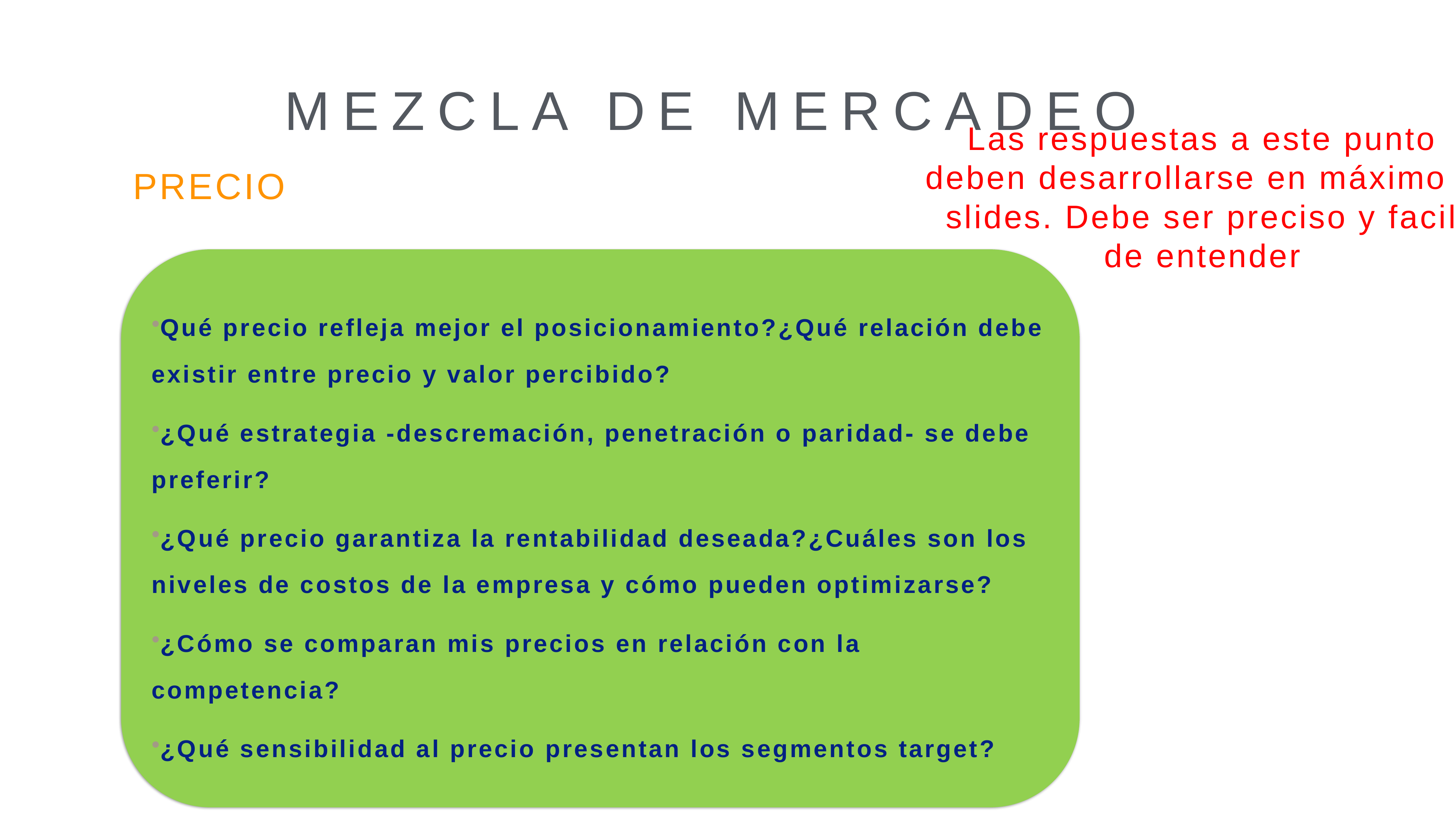

MEZCLA DE MERCADEO
Las respuestas a este punto deben desarrollarse en máximo 2 slides. Debe ser preciso y facil de entender
PRECIO
Qué precio refleja mejor el posicionamiento?¿Qué relación debe existir entre precio y valor percibido?
¿Qué estrategia -descremación, penetración o paridad- se debe preferir?
¿Qué precio garantiza la rentabilidad deseada?¿Cuáles son los niveles de costos de la empresa y cómo pueden optimizarse?
¿Cómo se comparan mis precios en relación con la competencia?
¿Qué sensibilidad al precio presentan los segmentos target?